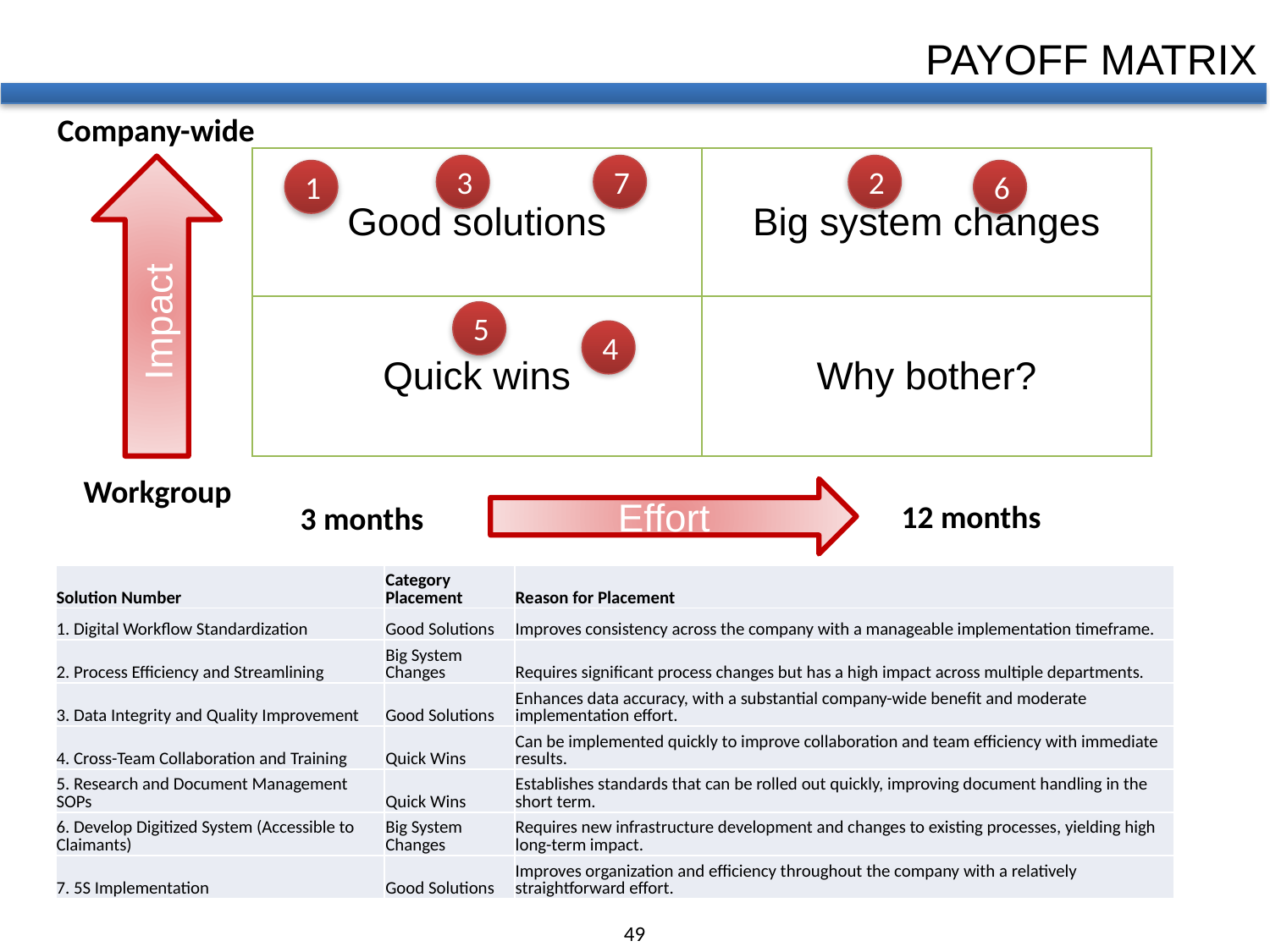

PAYOFF MATRIX
Company-wide
| Good solutions | Big system changes |
| --- | --- |
| Quick wins | Why bother? |
3
7
2
1
6
Impact
5
4
Workgroup
Effort
12 months
3 months
| Solution Number | Category Placement | Reason for Placement |
| --- | --- | --- |
| 1. Digital Workflow Standardization | Good Solutions | Improves consistency across the company with a manageable implementation timeframe. |
| 2. Process Efficiency and Streamlining | Big System Changes | Requires significant process changes but has a high impact across multiple departments. |
| 3. Data Integrity and Quality Improvement | Good Solutions | Enhances data accuracy, with a substantial company-wide benefit and moderate implementation effort. |
| 4. Cross-Team Collaboration and Training | Quick Wins | Can be implemented quickly to improve collaboration and team efficiency with immediate results. |
| 5. Research and Document Management SOPs | Quick Wins | Establishes standards that can be rolled out quickly, improving document handling in the short term. |
| 6. Develop Digitized System (Accessible to Claimants) | Big System Changes | Requires new infrastructure development and changes to existing processes, yielding high long-term impact. |
| 7. 5S Implementation | Good Solutions | Improves organization and efficiency throughout the company with a relatively straightforward effort. |